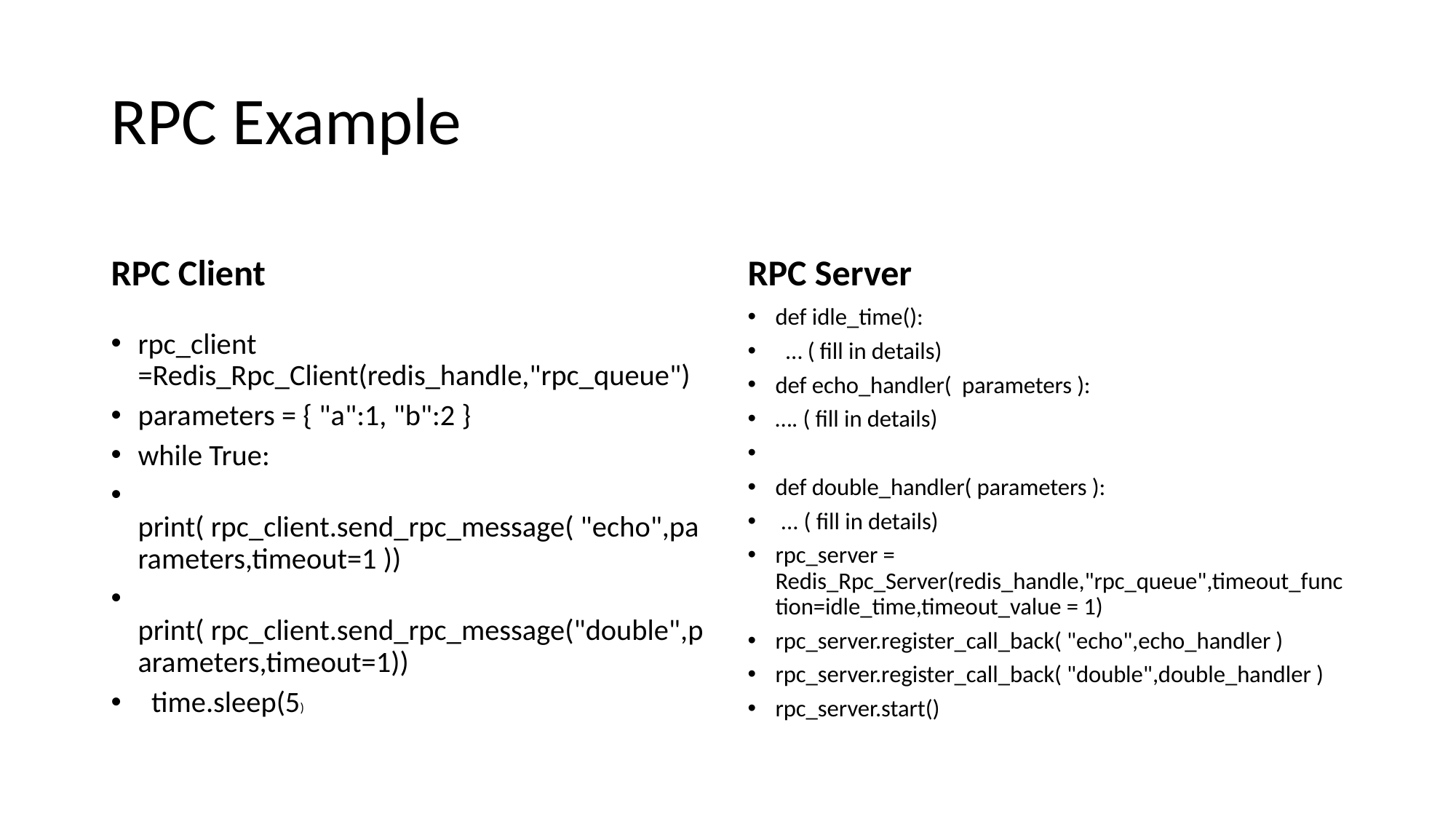

# RPC Example
RPC Client
RPC Server

rpc_client =Redis_Rpc_Client(redis_handle,"rpc_queue")
parameters = { "a":1, "b":2 }
while True:
  print( rpc_client.send_rpc_message( "echo",parameters,timeout=1 ))
  print( rpc_client.send_rpc_message("double",parameters,timeout=1))
  time.sleep(5)

def idle_time():
  … ( fill in details)
def echo_handler(  parameters ):
…. ( fill in details)

def double_handler( parameters ):
 ... ( fill in details)
rpc_server = Redis_Rpc_Server(redis_handle,"rpc_queue",timeout_function=idle_time,timeout_value = 1)
rpc_server.register_call_back( "echo",echo_handler )
rpc_server.register_call_back( "double",double_handler )
rpc_server.start()